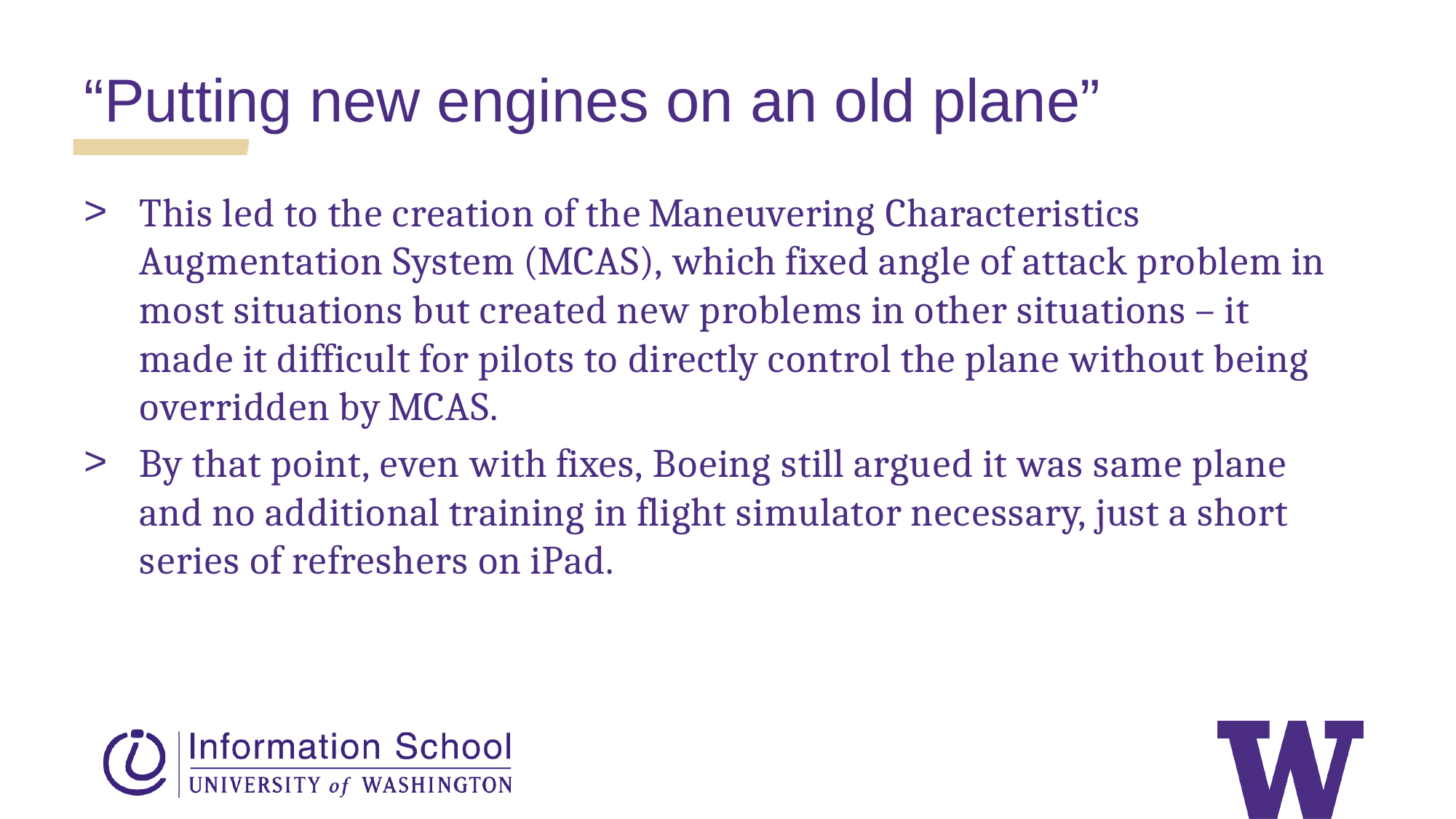

“Putting new engines on an old plane”
This led to the creation of the Maneuvering Characteristics Augmentation System (MCAS), which fixed angle of attack problem in most situations but created new problems in other situations – it made it difficult for pilots to directly control the plane without being overridden by MCAS.
By that point, even with fixes, Boeing still argued it was same plane and no additional training in flight simulator necessary, just a short series of refreshers on iPad.